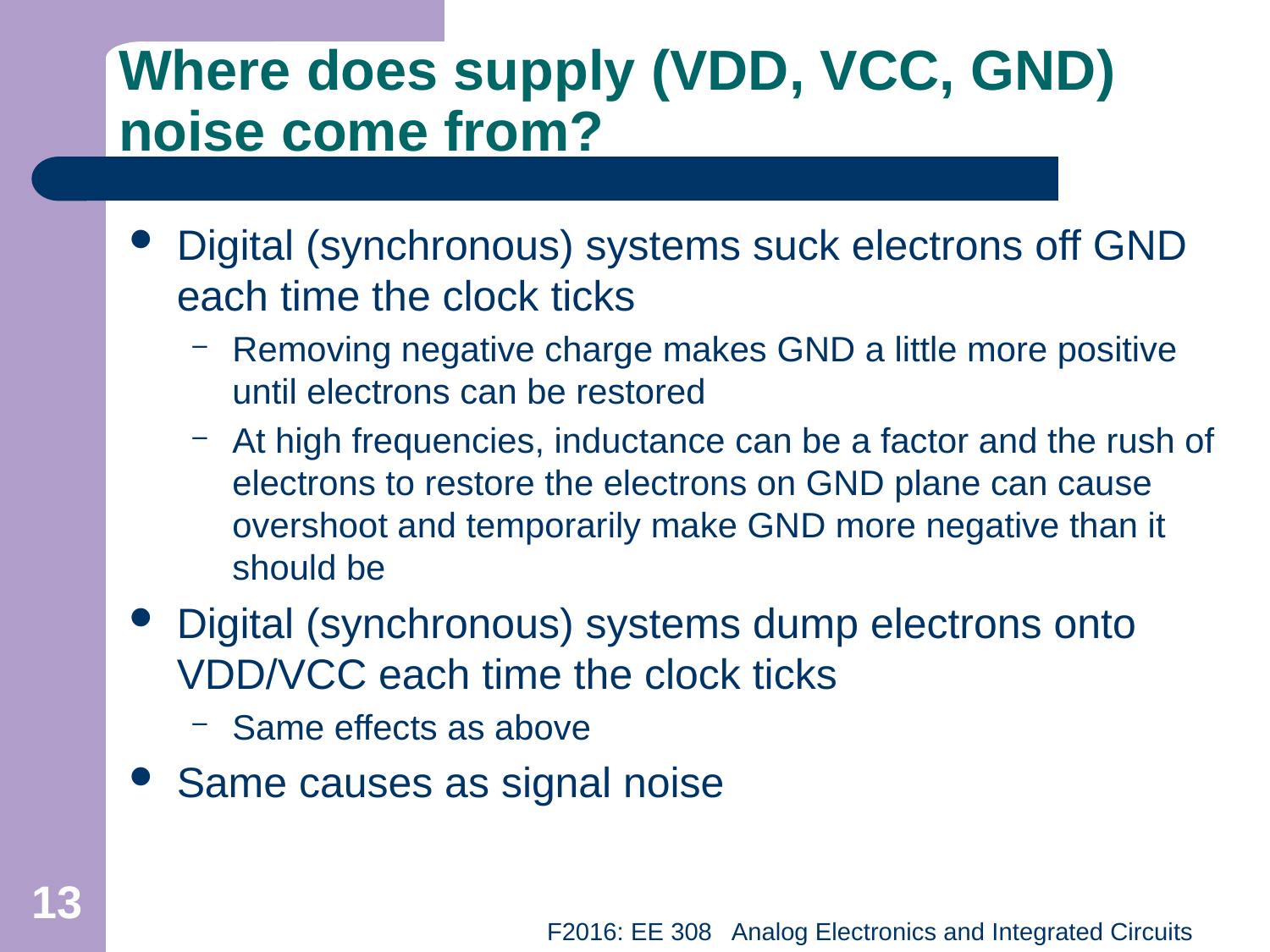

# Where does supply (VDD, VCC, GND) noise come from?
Digital (synchronous) systems suck electrons off GND each time the clock ticks
Removing negative charge makes GND a little more positive until electrons can be restored
At high frequencies, inductance can be a factor and the rush of electrons to restore the electrons on GND plane can cause overshoot and temporarily make GND more negative than it should be
Digital (synchronous) systems dump electrons onto VDD/VCC each time the clock ticks
Same effects as above
Same causes as signal noise

13
F2016: EE 308   Analog Electronics and Integrated Circuits